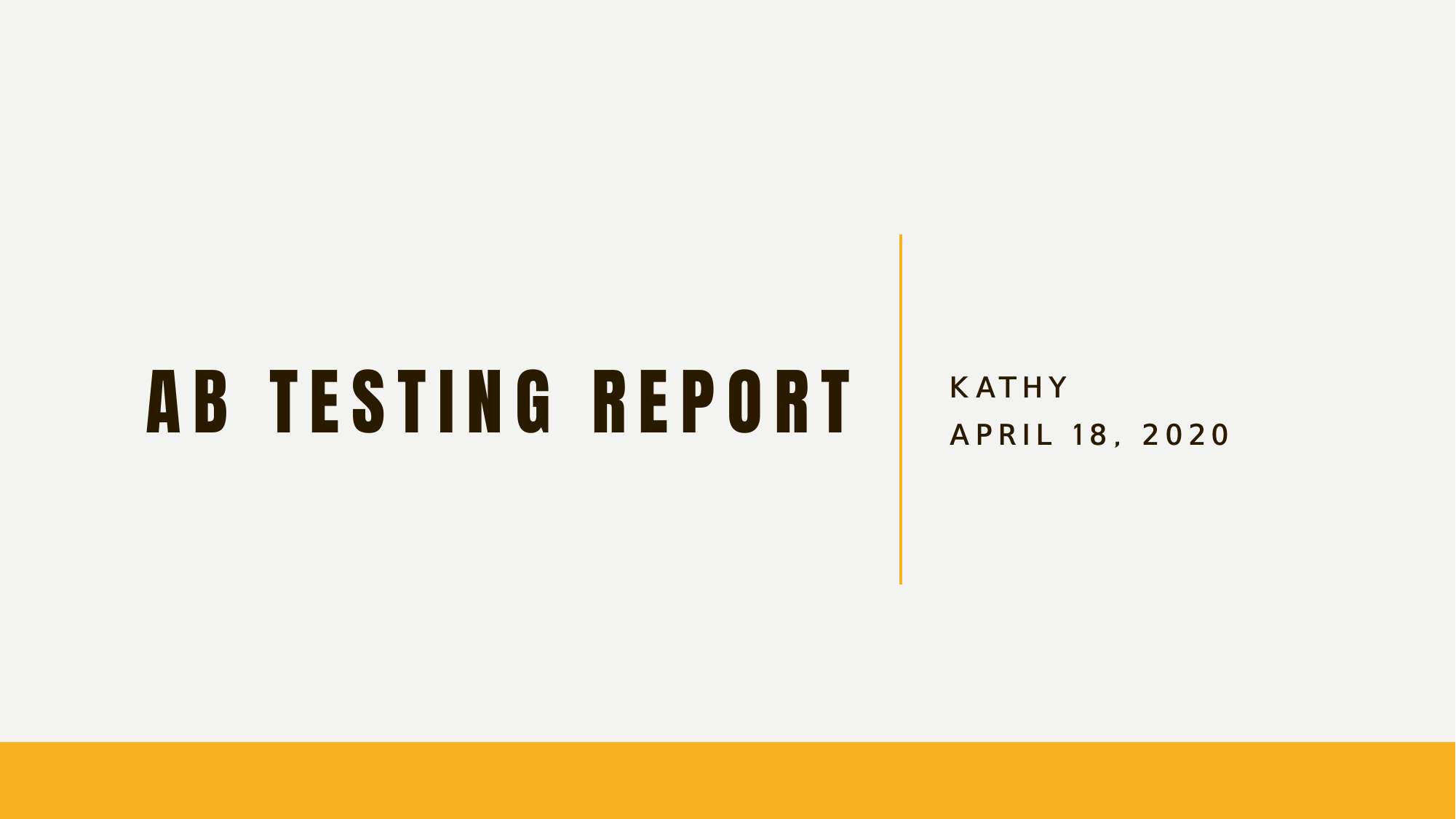

# AB Testing Report
Kathy
April 18, 2020